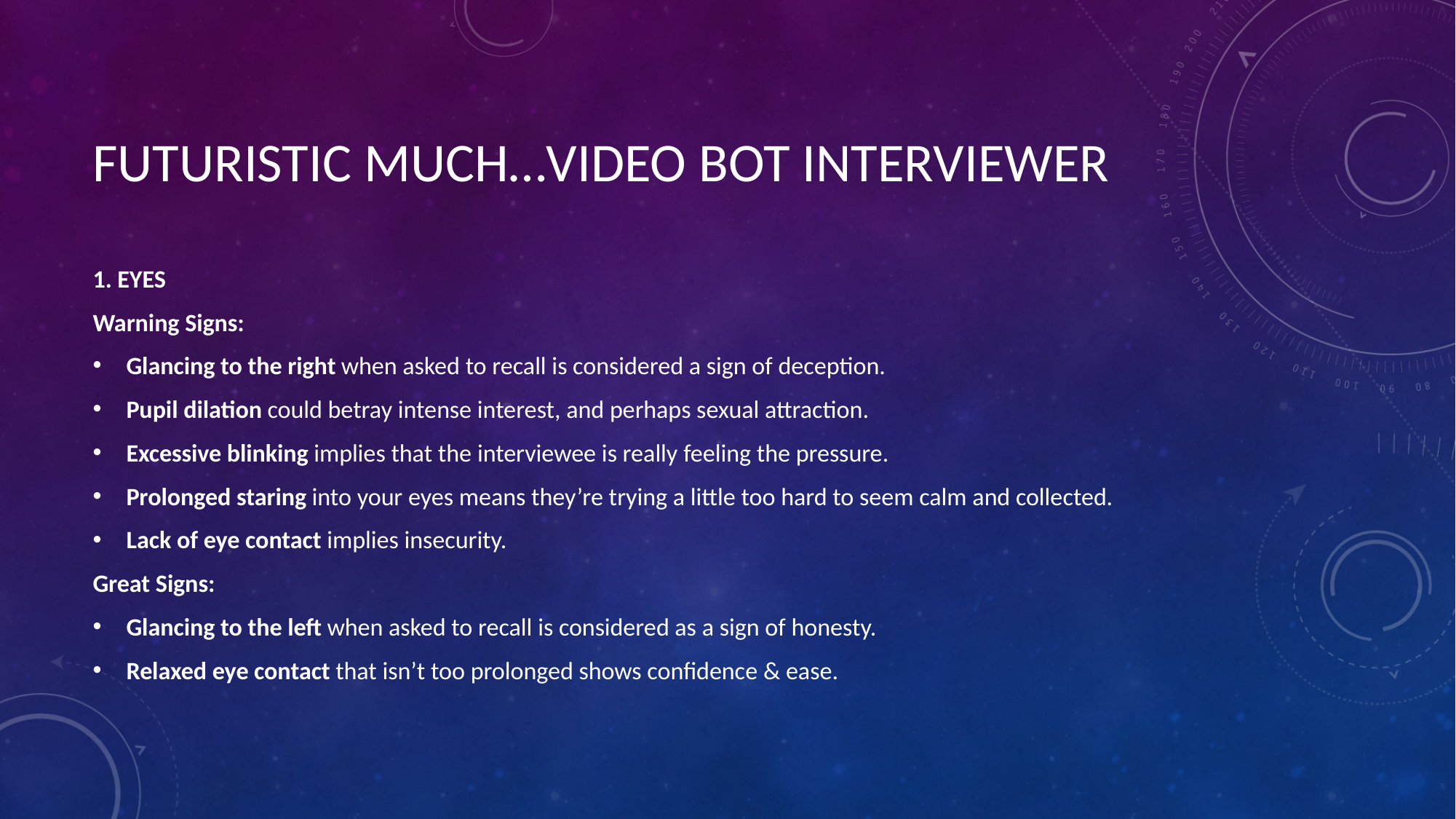

# Futuristic Much…Video bot interviewer
1. EYES
Warning Signs:
Glancing to the right when asked to recall is considered a sign of deception.
Pupil dilation could betray intense interest, and perhaps sexual attraction.
Excessive blinking implies that the interviewee is really feeling the pressure.
Prolonged staring into your eyes means they’re trying a little too hard to seem calm and collected.
Lack of eye contact implies insecurity.
Great Signs:
Glancing to the left when asked to recall is considered as a sign of honesty.
Relaxed eye contact that isn’t too prolonged shows confidence & ease.